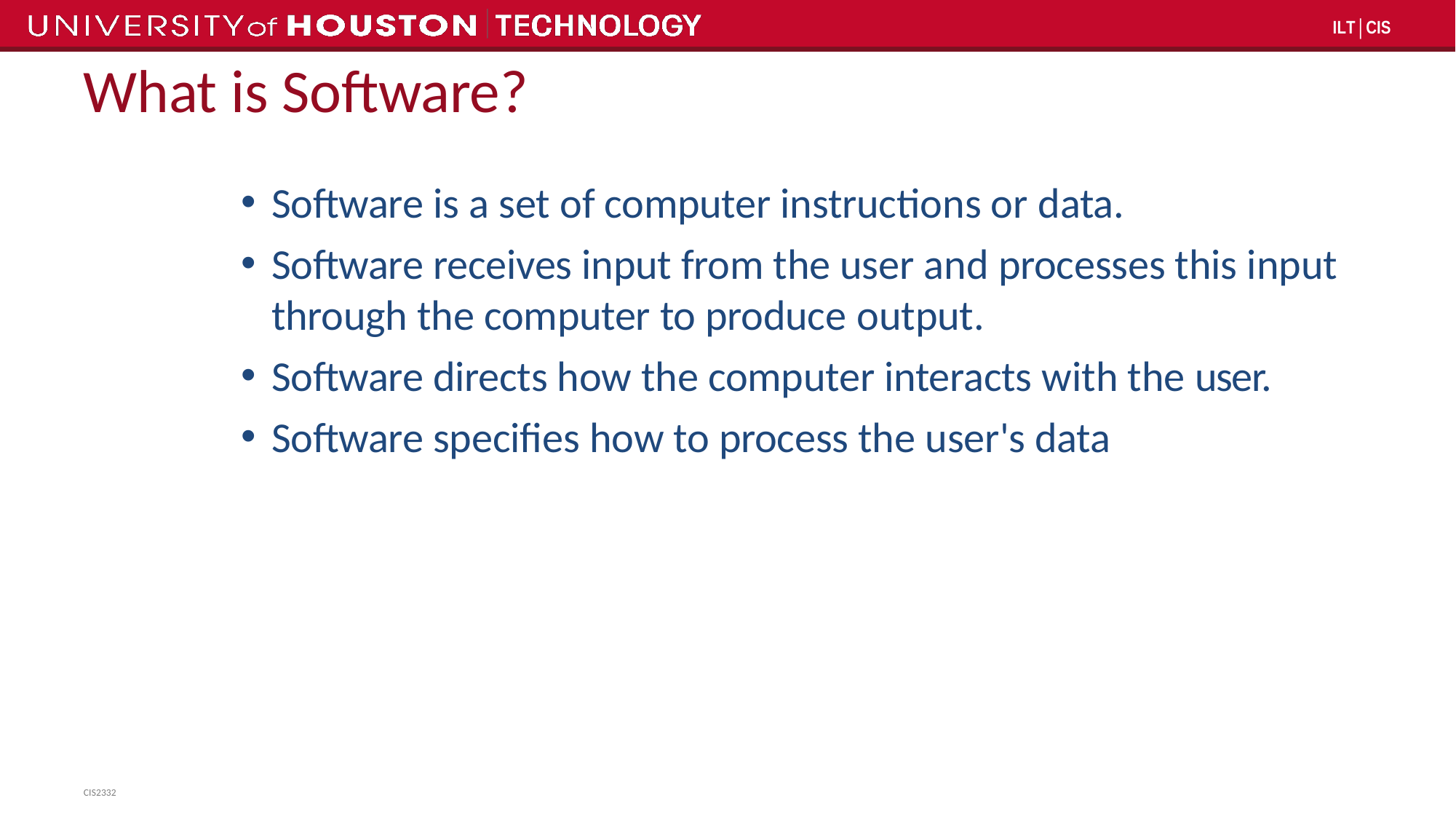

ILT│CIS
# What is Software?
Software is a set of computer instructions or data.
Software receives input from the user and processes this input  through the computer to produce output.
Software directs how the computer interacts with the user.
Software specifies how to process the user's data
CIS2332